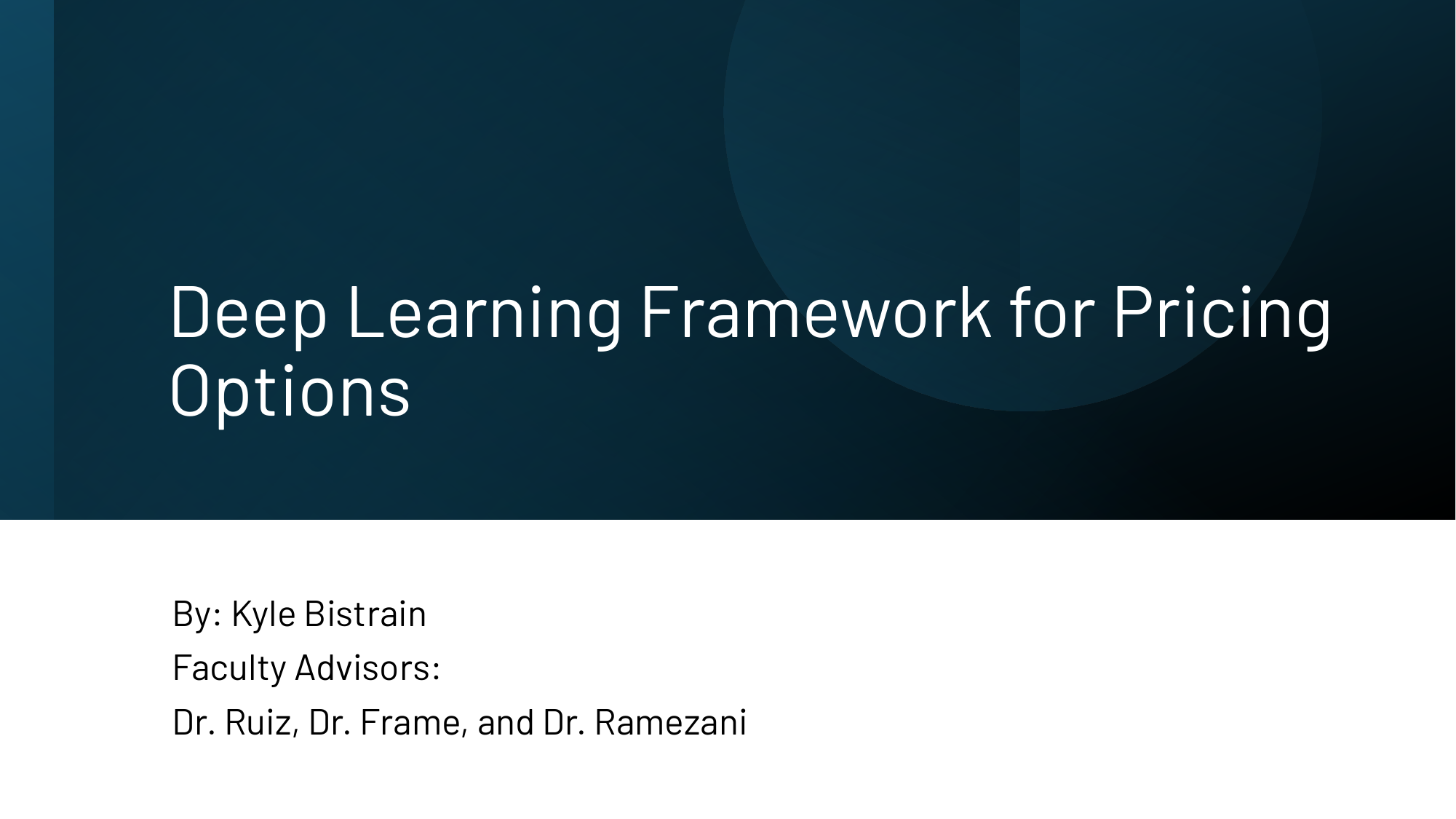

# Deep Learning Framework for Pricing Options
By: Kyle Bistrain
Faculty Advisors:
Dr. Ruiz, Dr. Frame, and Dr. Ramezani